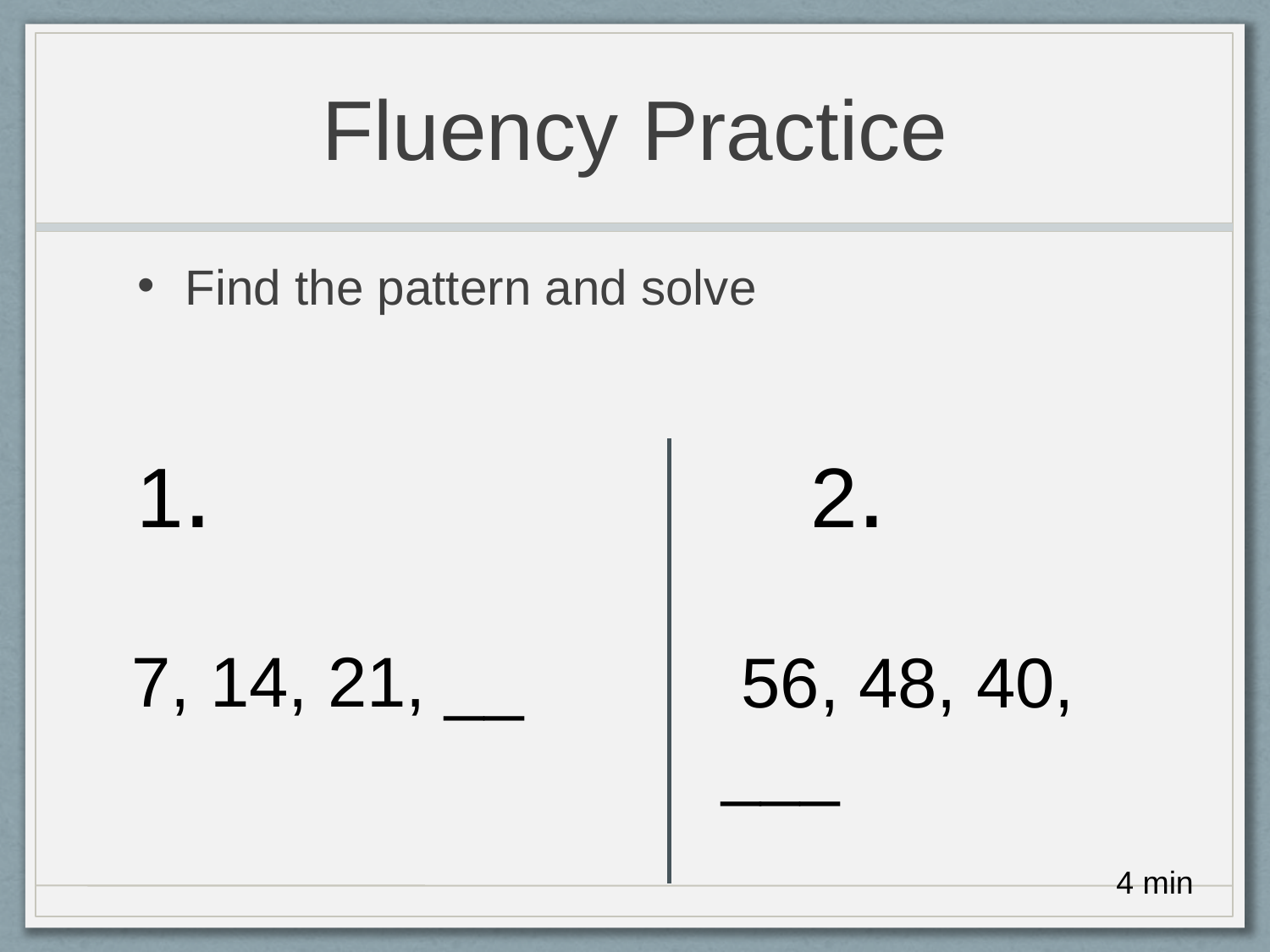

# Fluency Practice
Find the pattern and solve
1.
2.
 7, 14, 21, __
 56, 48, 40, ___
4 min